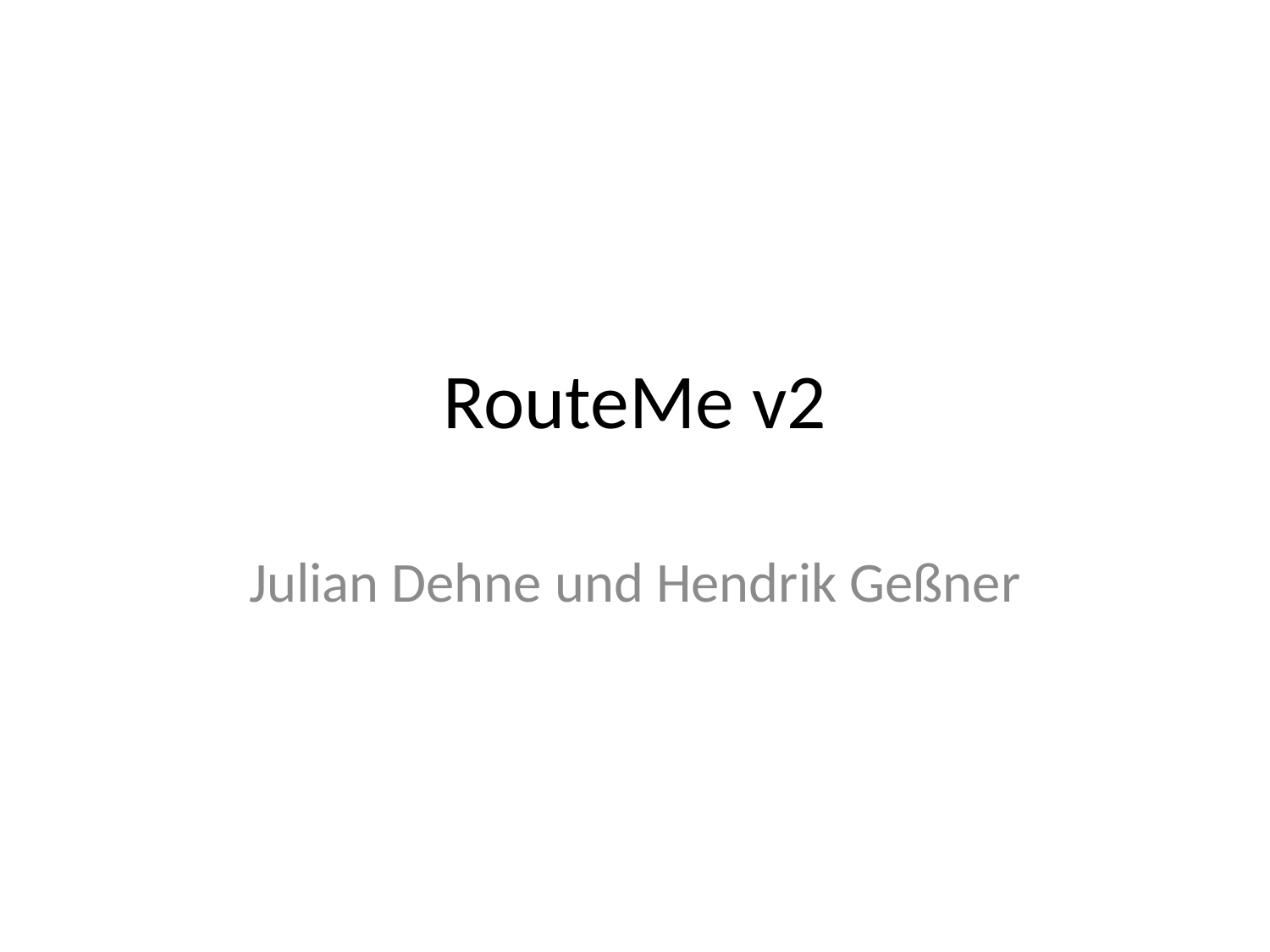

# RouteMe v2
Julian Dehne und Hendrik Geßner